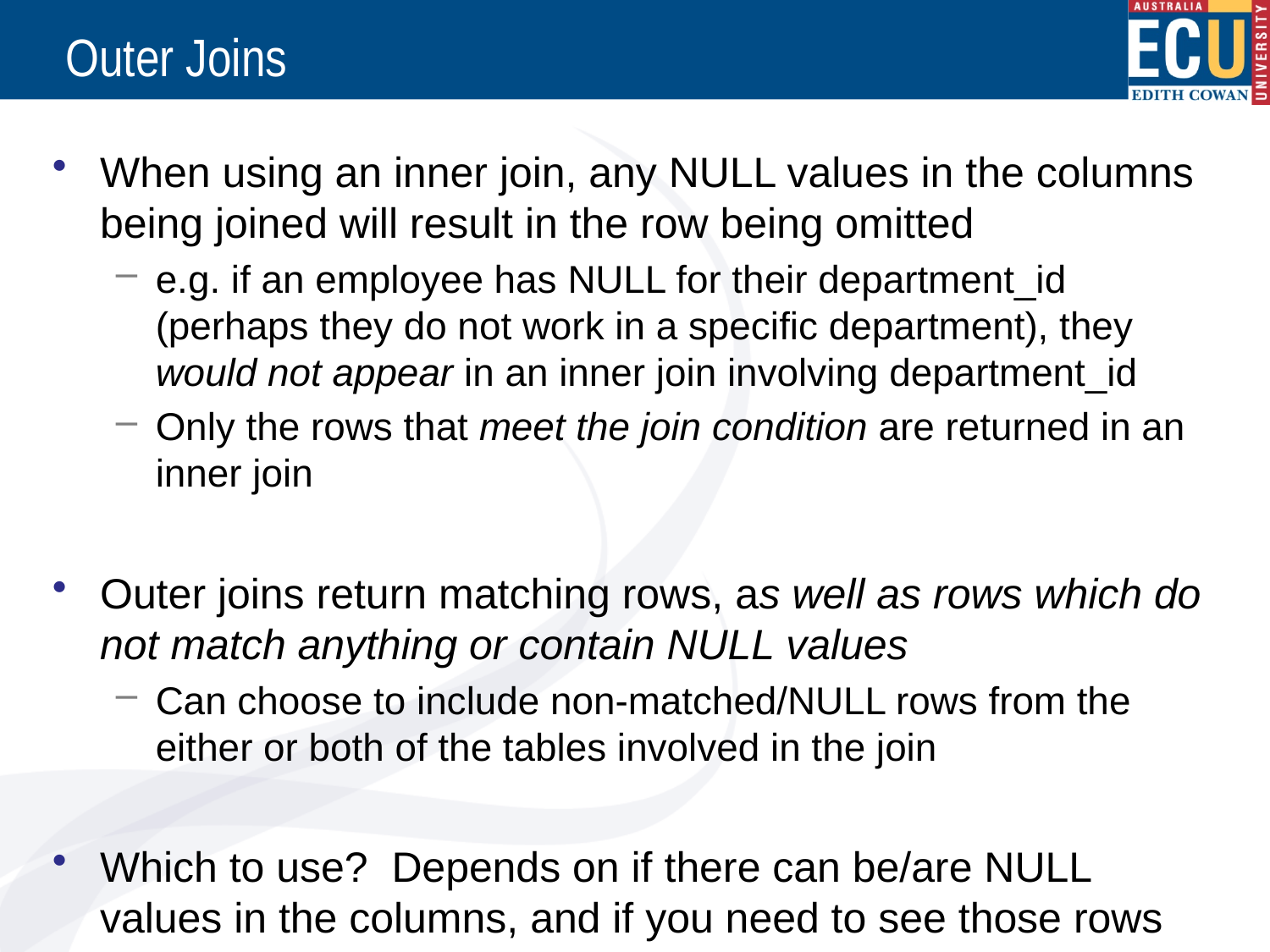

# Outer Joins
When using an inner join, any NULL values in the columns being joined will result in the row being omitted
e.g. if an employee has NULL for their department_id (perhaps they do not work in a specific department), they would not appear in an inner join involving department_id
Only the rows that meet the join condition are returned in an inner join

Outer joins return matching rows, as well as rows which do not match anything or contain NULL values
Can choose to include non-matched/NULL rows from the either or both of the tables involved in the join

Which to use?  Depends on if there can be/are NULL values in the columns, and if you need to see those rows